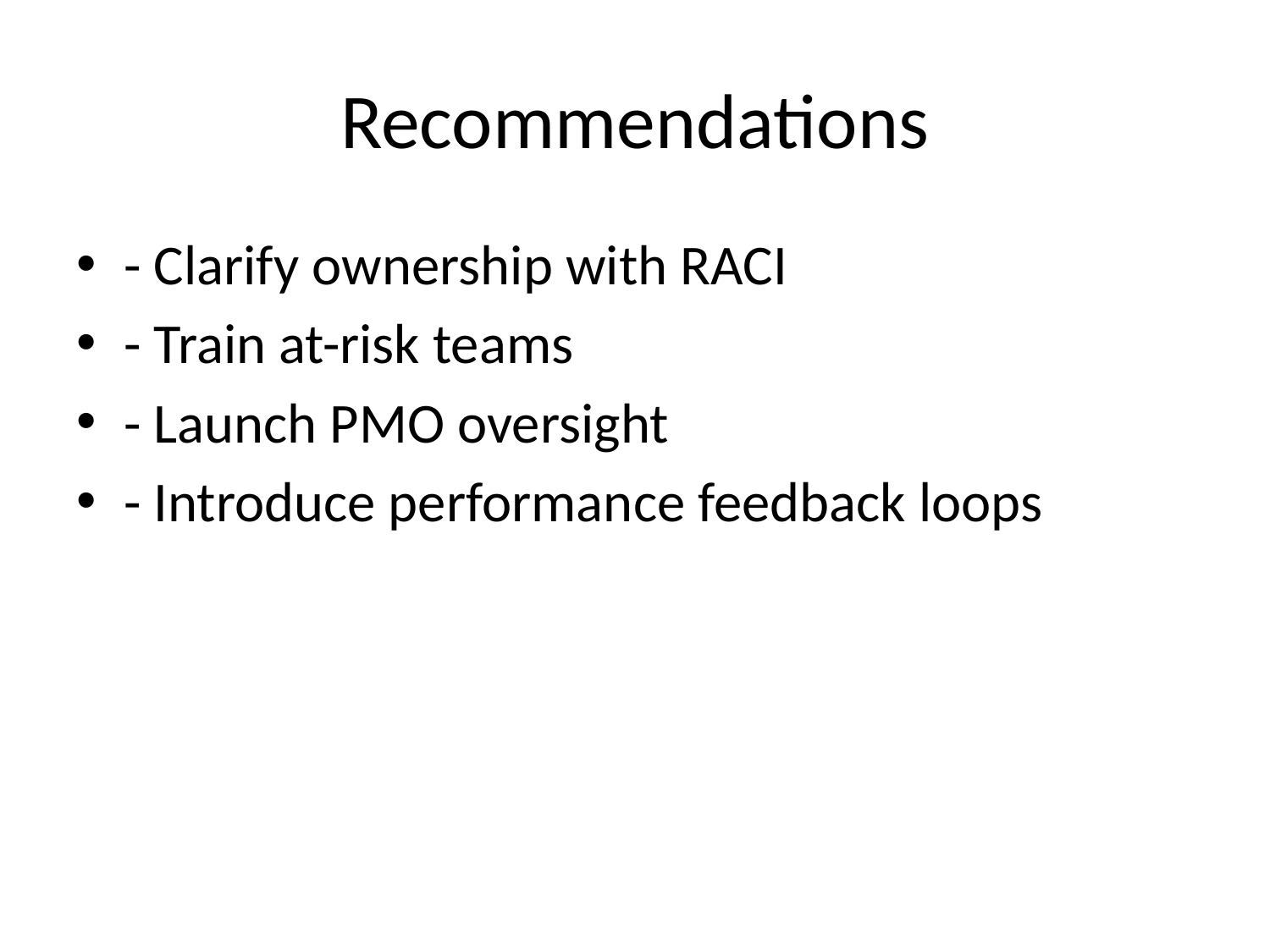

# Recommendations
- Clarify ownership with RACI
- Train at-risk teams
- Launch PMO oversight
- Introduce performance feedback loops